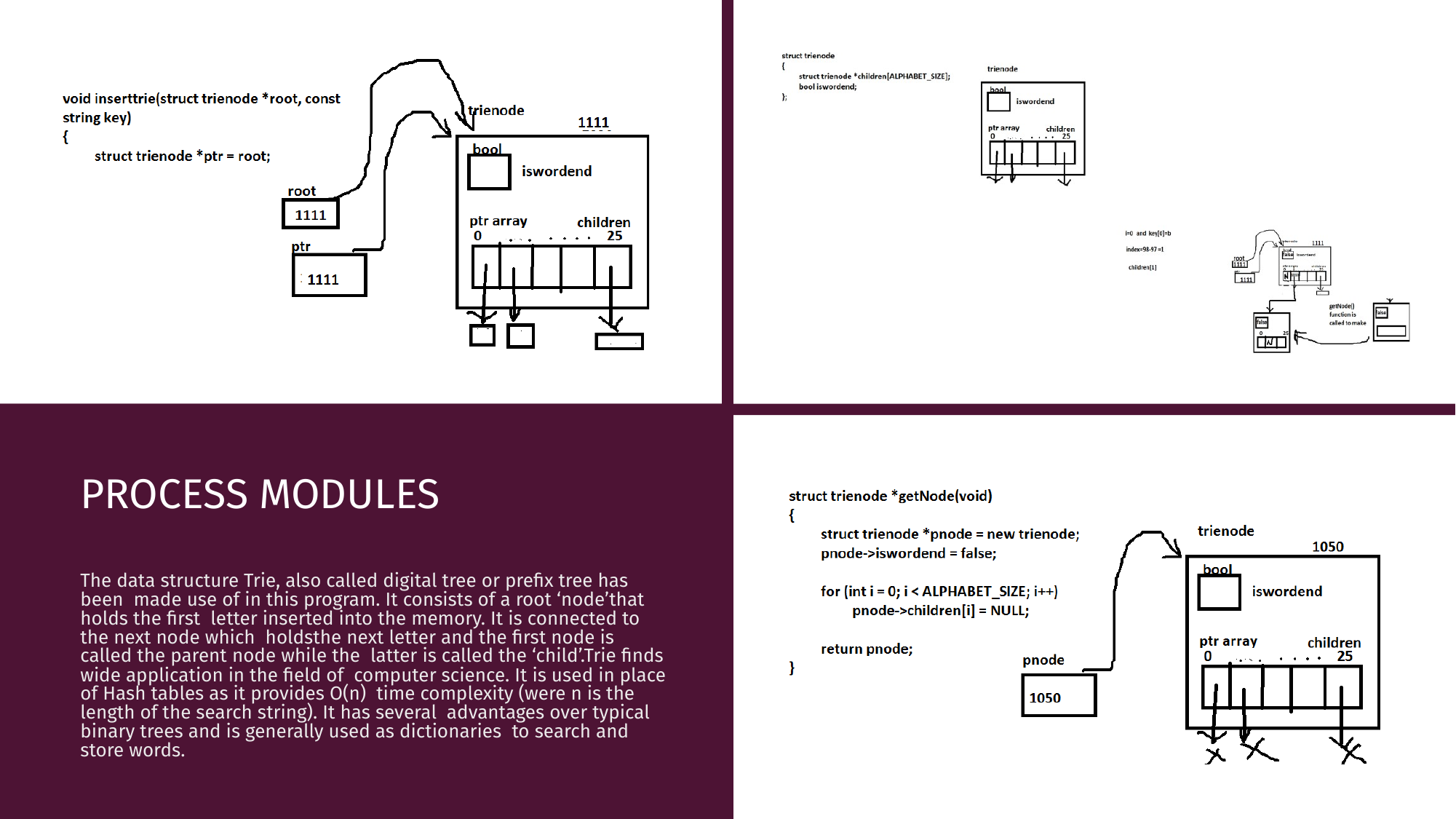

PROCESS MODULES
The data structure Trie, also called digital tree or prefix tree has been  made use of in this program. It consists of a root ‘node’that holds the first  letter inserted into the memory. It is connected to the next node which  holdsthe next letter and the first node is called the parent node while the  latter is called the ‘child’.Trie finds wide application in the field of  computer science. It is used in place of Hash tables as it provides O(n)  time complexity (were n is the length of the search string). It has several  advantages over typical binary trees and is generally used as dictionaries  to search and store words.